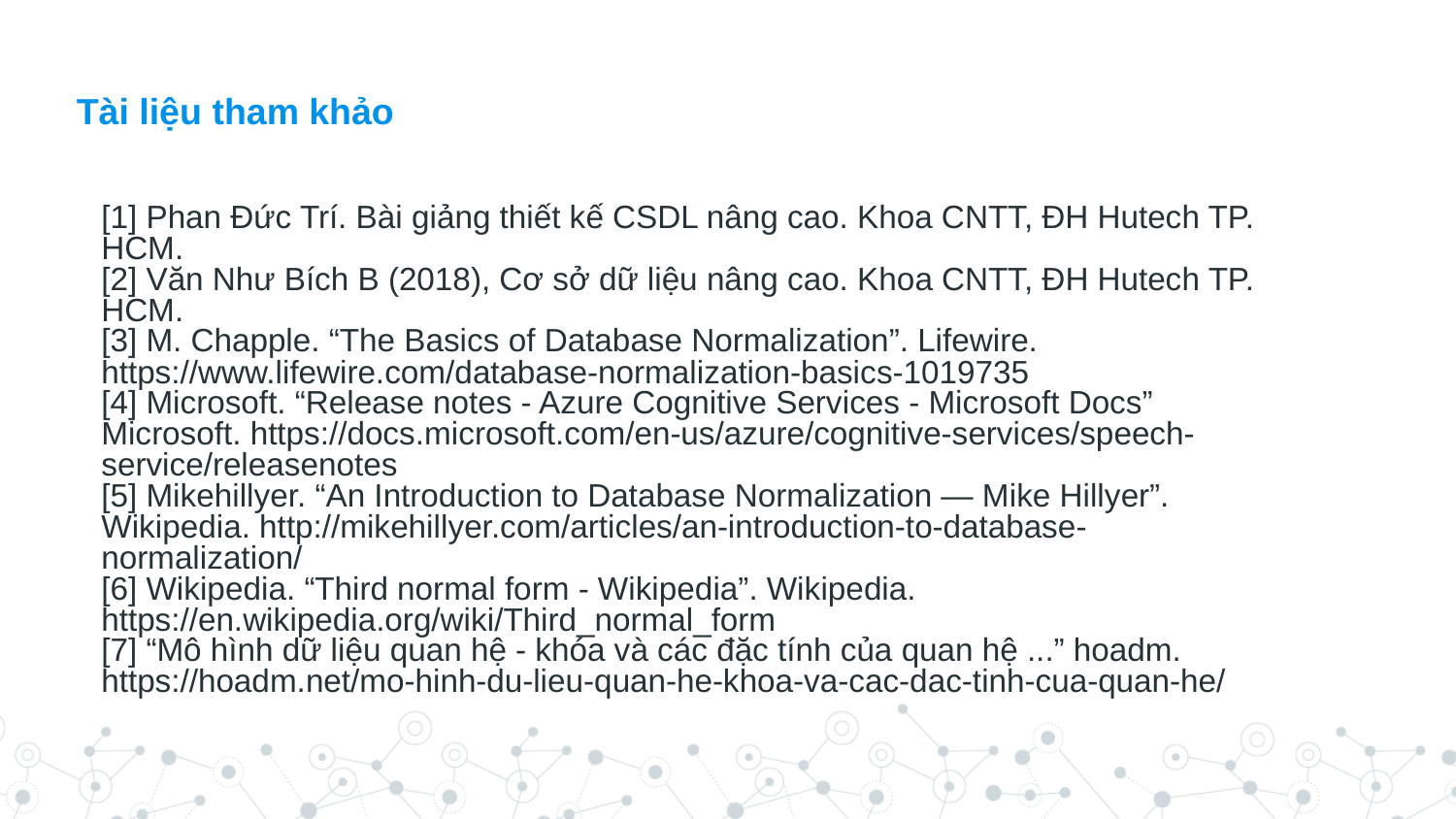

Tài liệu tham khảo
# [1] Phan Đức Trí. Bài giảng thiết kế CSDL nâng cao. Khoa CNTT, ĐH Hutech TP. HCM. [2] Văn Như Bích B (2018), Cơ sở dữ liệu nâng cao. Khoa CNTT, ĐH Hutech TP. HCM. [3] M. Chapple. “The Basics of Database Normalization”. Lifewire. https://www.lifewire.com/database-normalization-basics-1019735 [4] Microsoft. “Release notes - Azure Cognitive Services - Microsoft Docs” Microsoft. https://docs.microsoft.com/en-us/azure/cognitive-services/speech-service/releasenotes [5] Mikehillyer. “An Introduction to Database Normalization — Mike Hillyer”. Wikipedia. http://mikehillyer.com/articles/an-introduction-to-database-normalization/ [6] Wikipedia. “Third normal form - Wikipedia”. Wikipedia. https://en.wikipedia.org/wiki/Third_normal_form [7] “Mô hình dữ liệu quan hệ - khóa và các đặc tính của quan hệ ...” hoadm. https://hoadm.net/mo-hinh-du-lieu-quan-he-khoa-va-cac-dac-tinh-cua-quan-he/
35